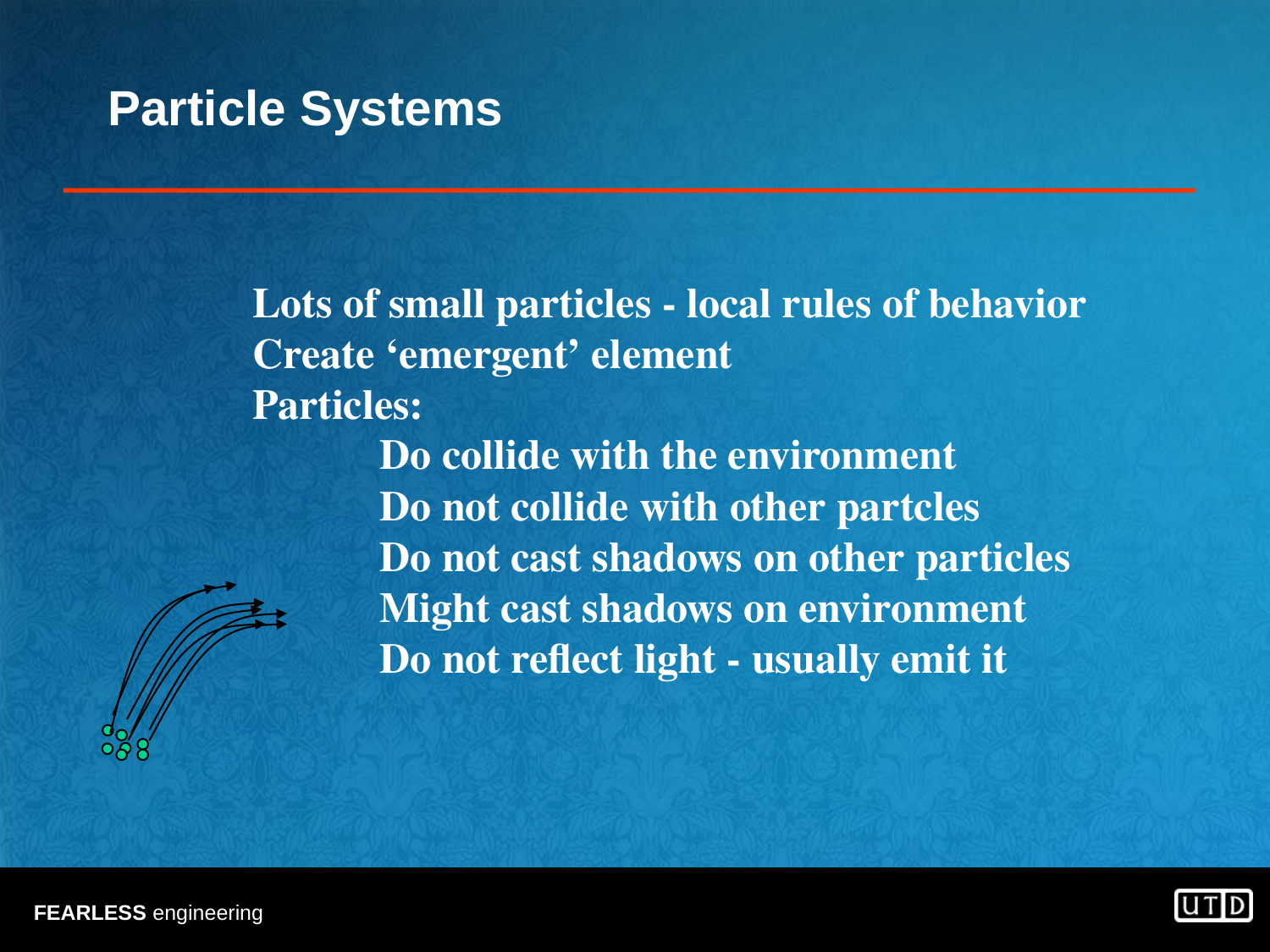

# Particle Systems

Lots of small particles - local rules of behavior
Create ‘emergent’ element
Particles:
	Do collide with the environment
	Do not collide with other partcles
	Do not cast shadows on other particles
	Might cast shadows on environment
	Do not reflect light - usually emit it